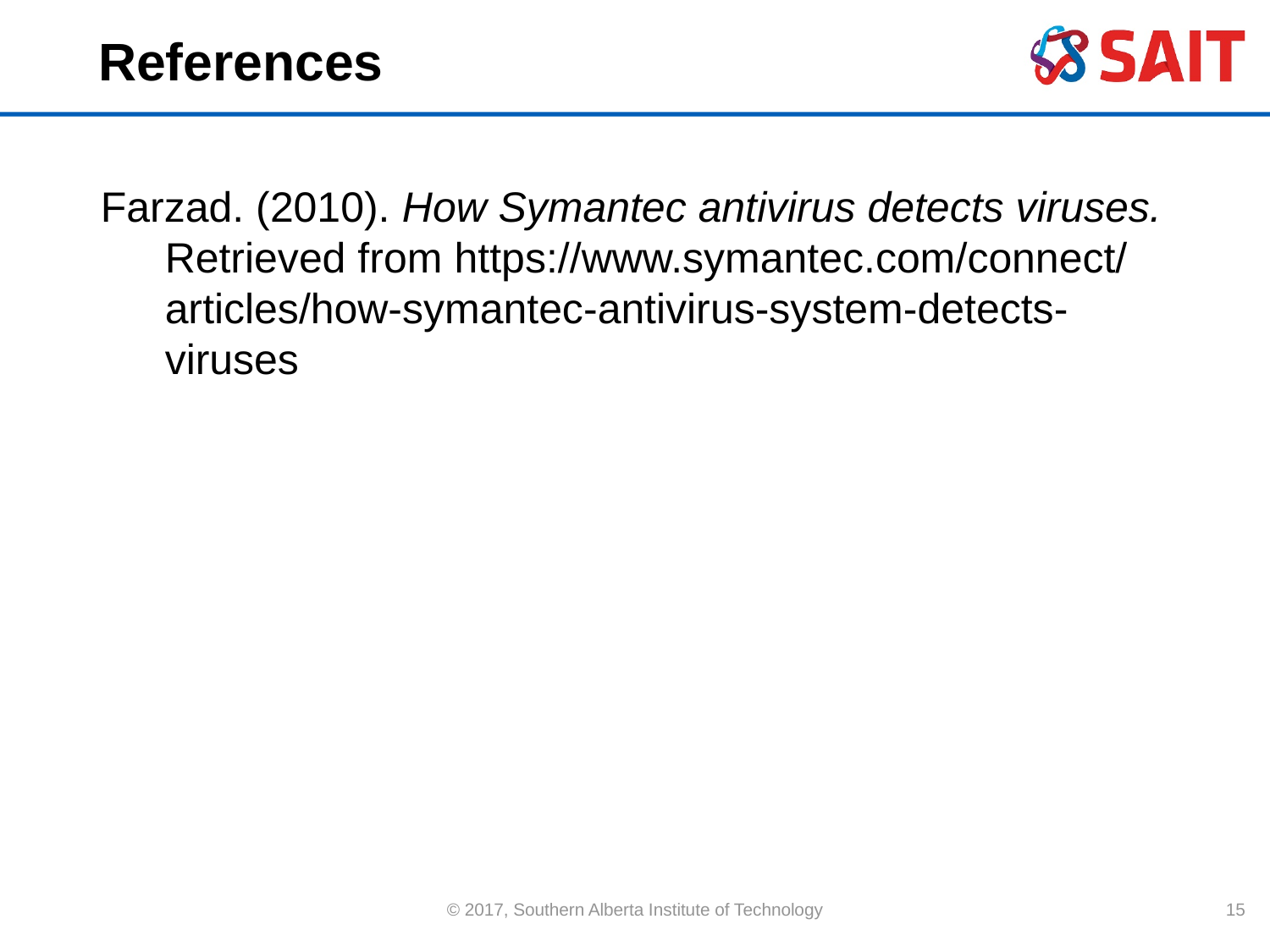

# References
Farzad. (2010). How Symantec antivirus detects viruses. Retrieved from https://www.symantec.com/connect/
articles/how-symantec-antivirus-system-detects-viruses